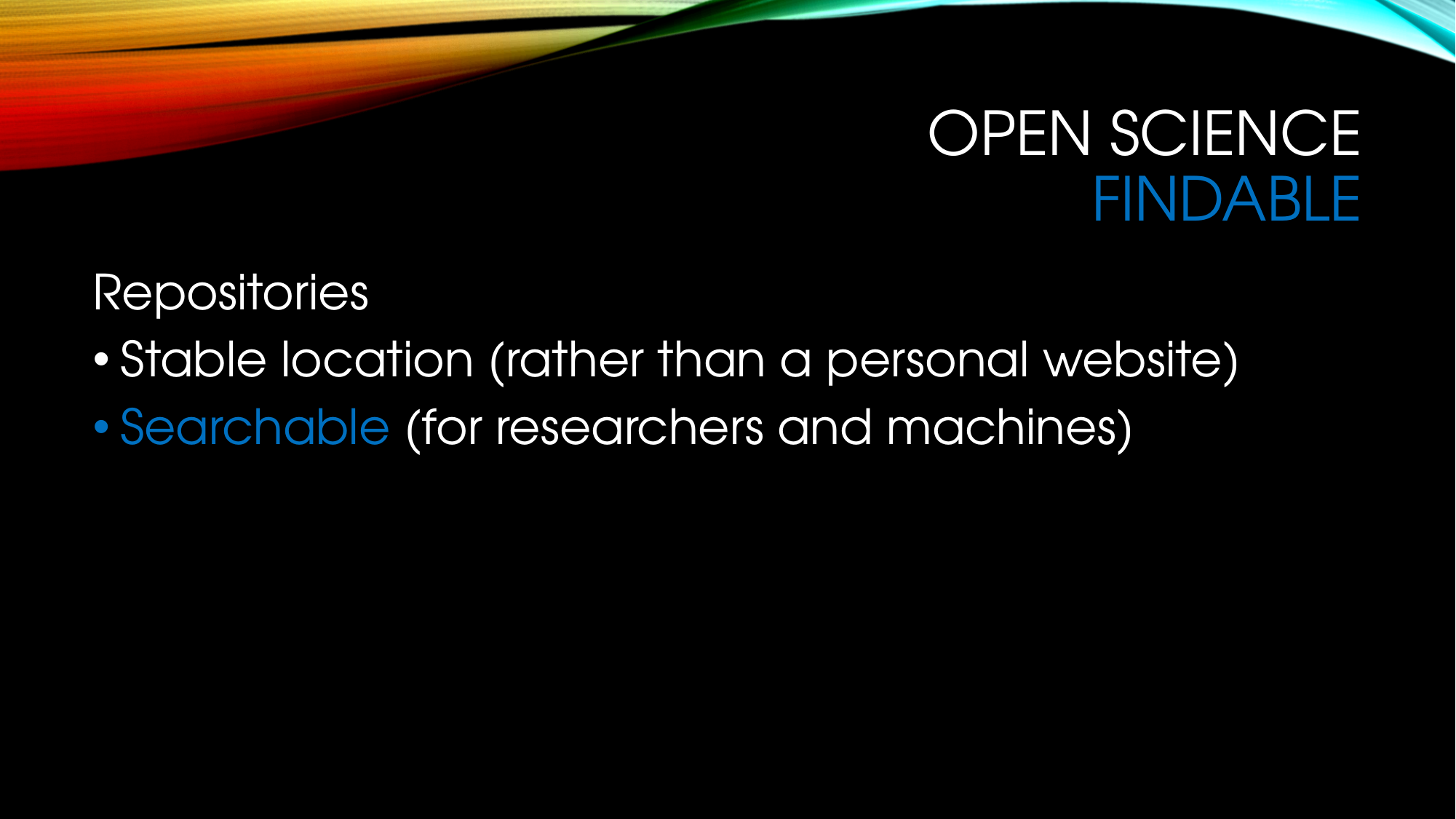

# Open Science Findable
Repositories
Stable location (rather than a personal website)
Searchable (for researchers and machines)